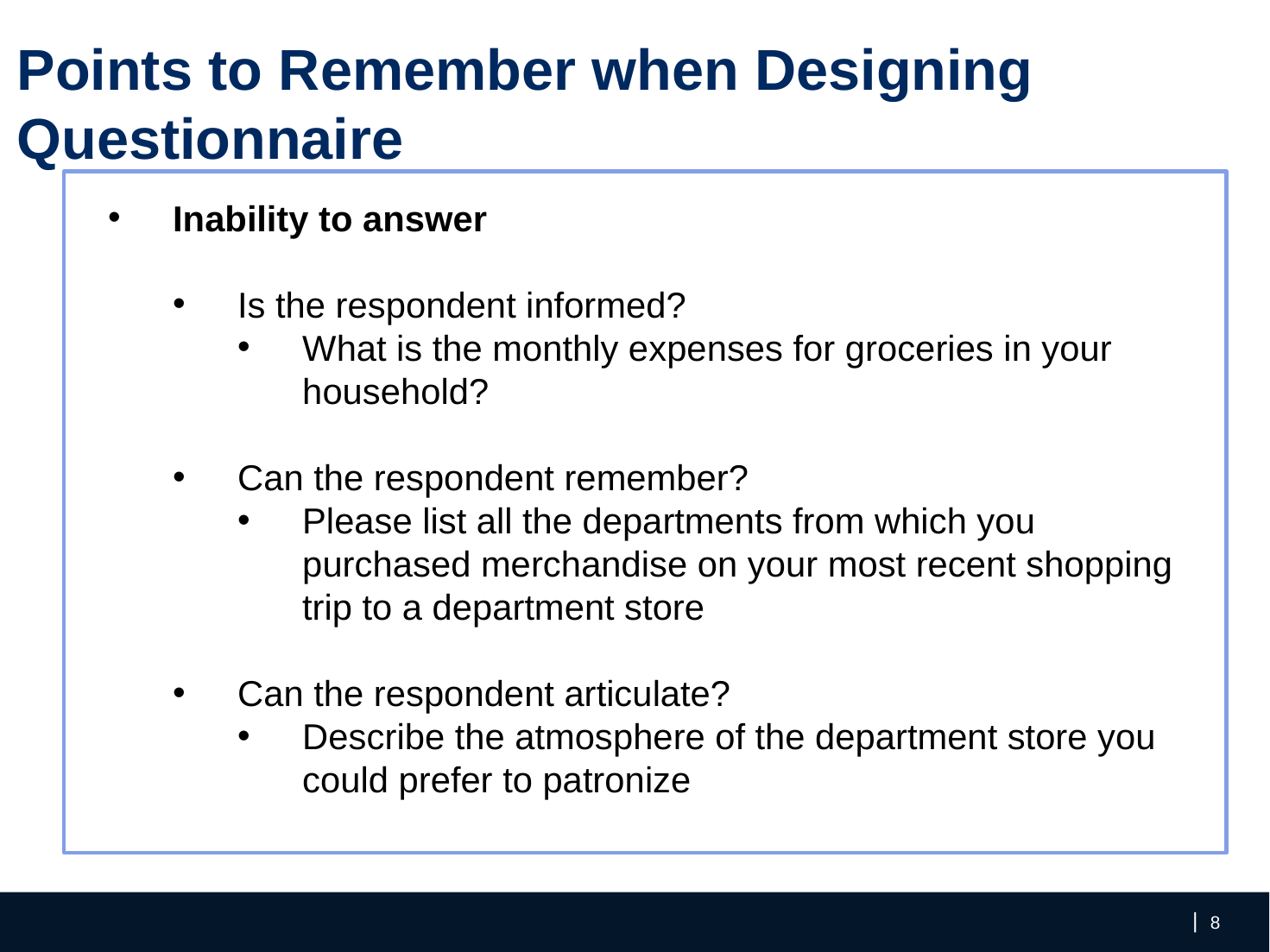

Points to Remember when Designing Questionnaire

Inability to answer

Is the respondent informed?
What is the monthly expenses for groceries in your household?

Can the respondent remember?
Please list all the departments from which you purchased merchandise on your most recent shopping trip to a department store

Can the respondent articulate?
Describe the atmosphere of the department store you could prefer to patronize
8